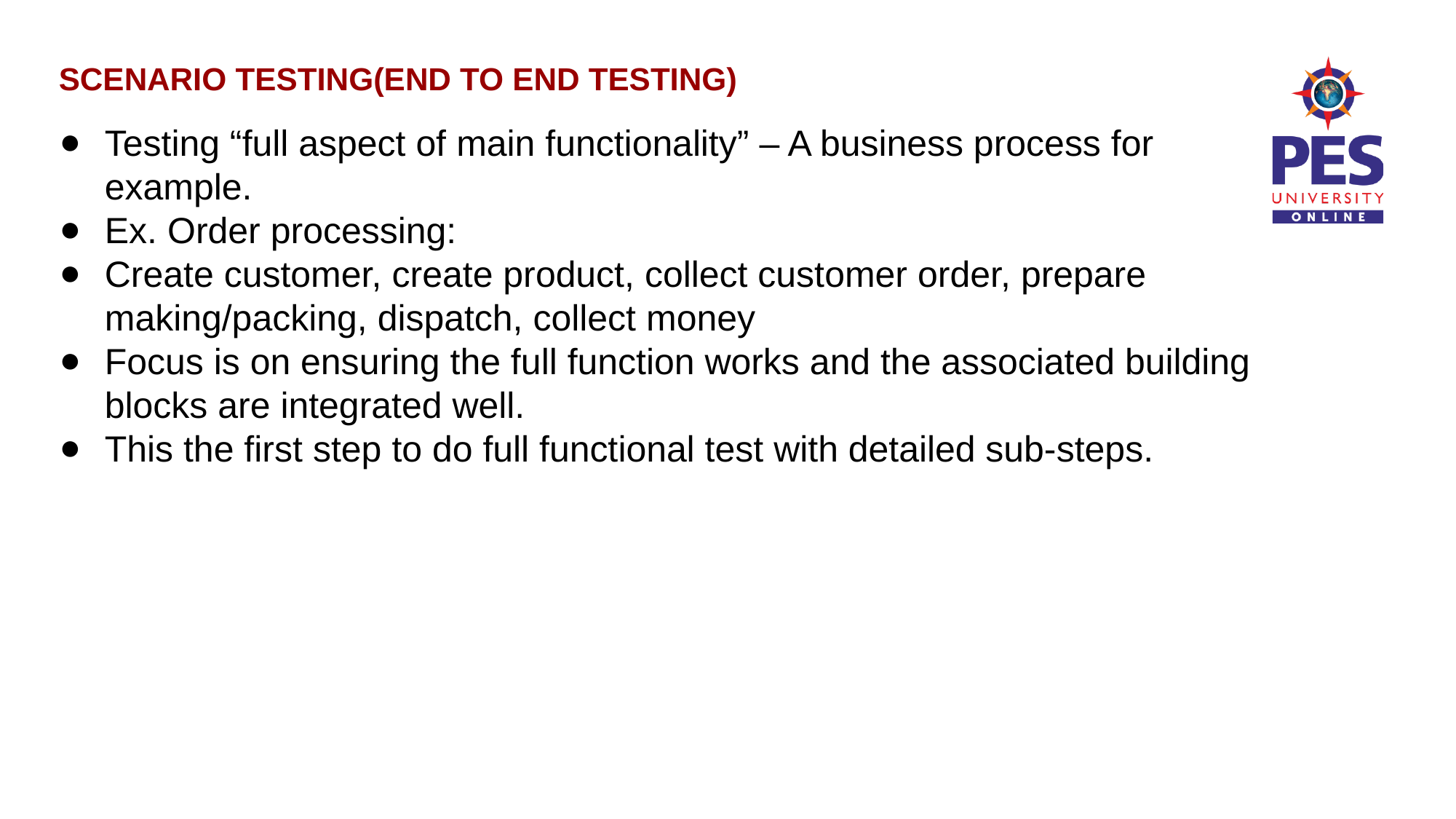

SCENARIO TESTING(END TO END TESTING)
Testing “full aspect of main functionality” – A business process for example.
Ex. Order processing:
Create customer, create product, collect customer order, prepare making/packing, dispatch, collect money
Focus is on ensuring the full function works and the associated building blocks are integrated well.
This the first step to do full functional test with detailed sub-steps.